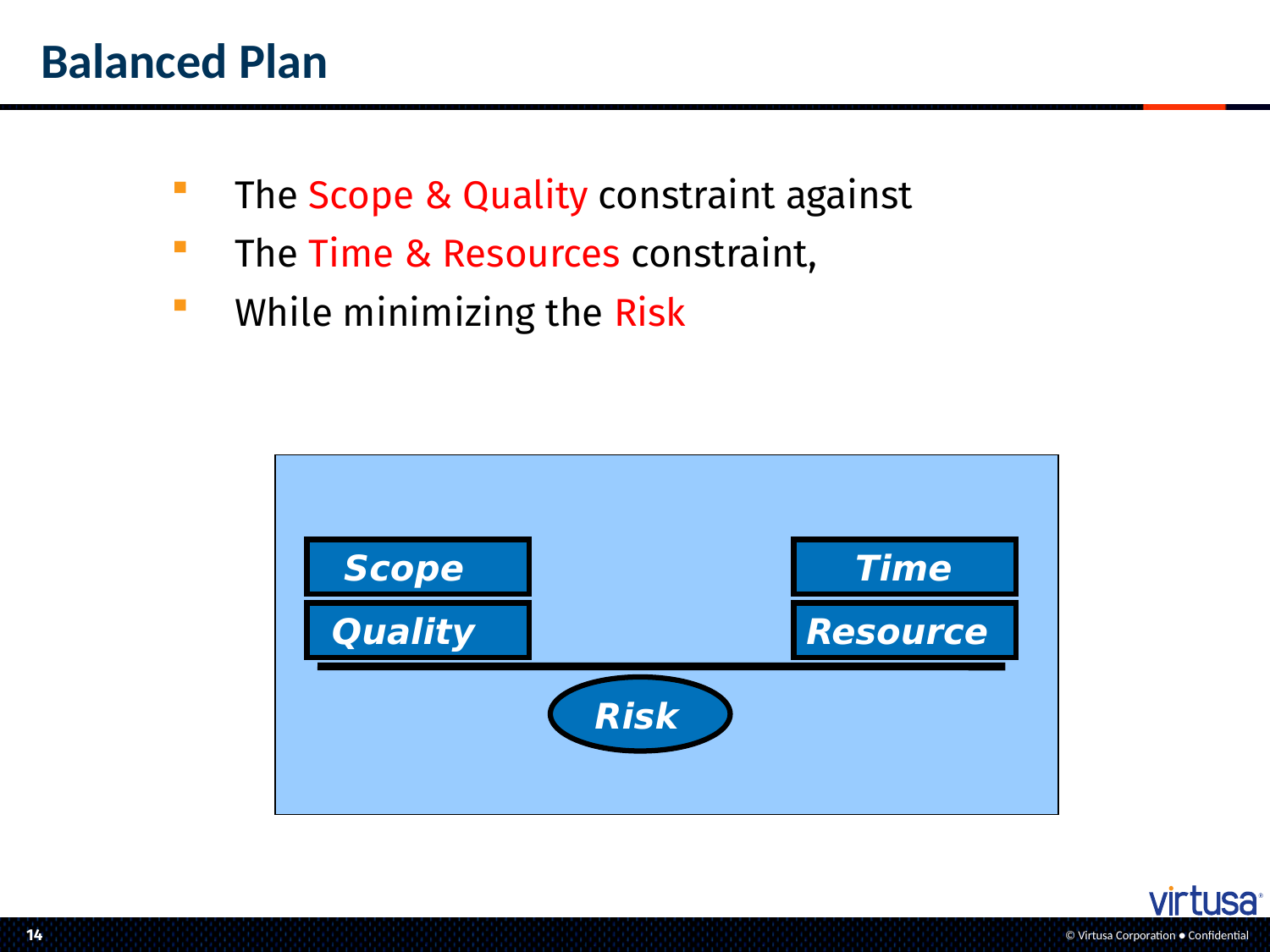

Balanced Plan
The Scope & Quality constraint against
The Time & Resources constraint,
While minimizing the Risk

  Scope
    Time
 Quality
Resource

Risk
14